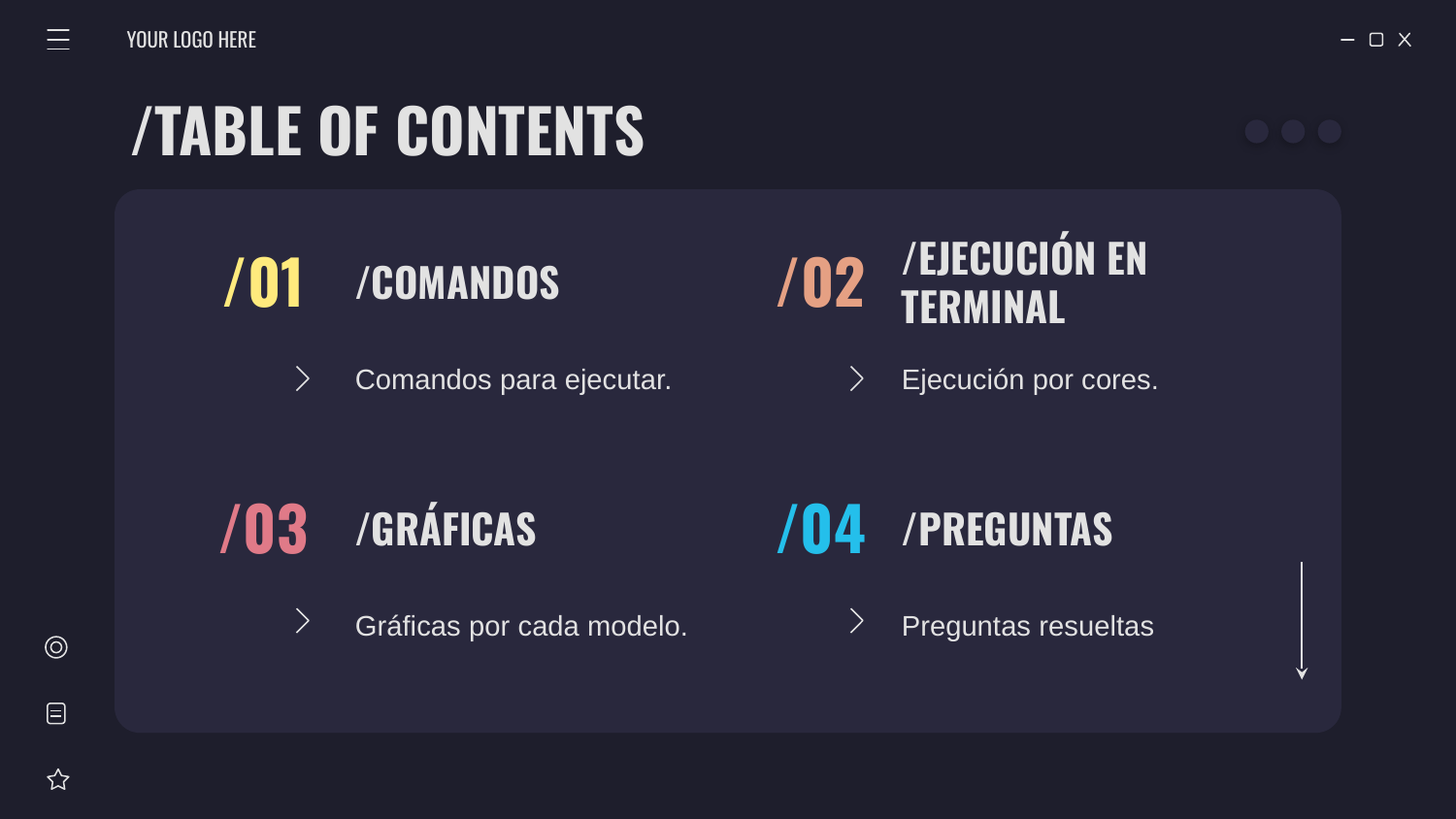

YOUR LOGO HERE

/TABLE OF CONTENTS

/01
/02
# /COMANDOS
/EJECUCIÓN EN TERMINAL
Comandos para ejecutar.
Ejecución por cores.

/03
/04
/GRÁFICAS
/PREGUNTAS
Gráficas por cada modelo.
Preguntas resueltas